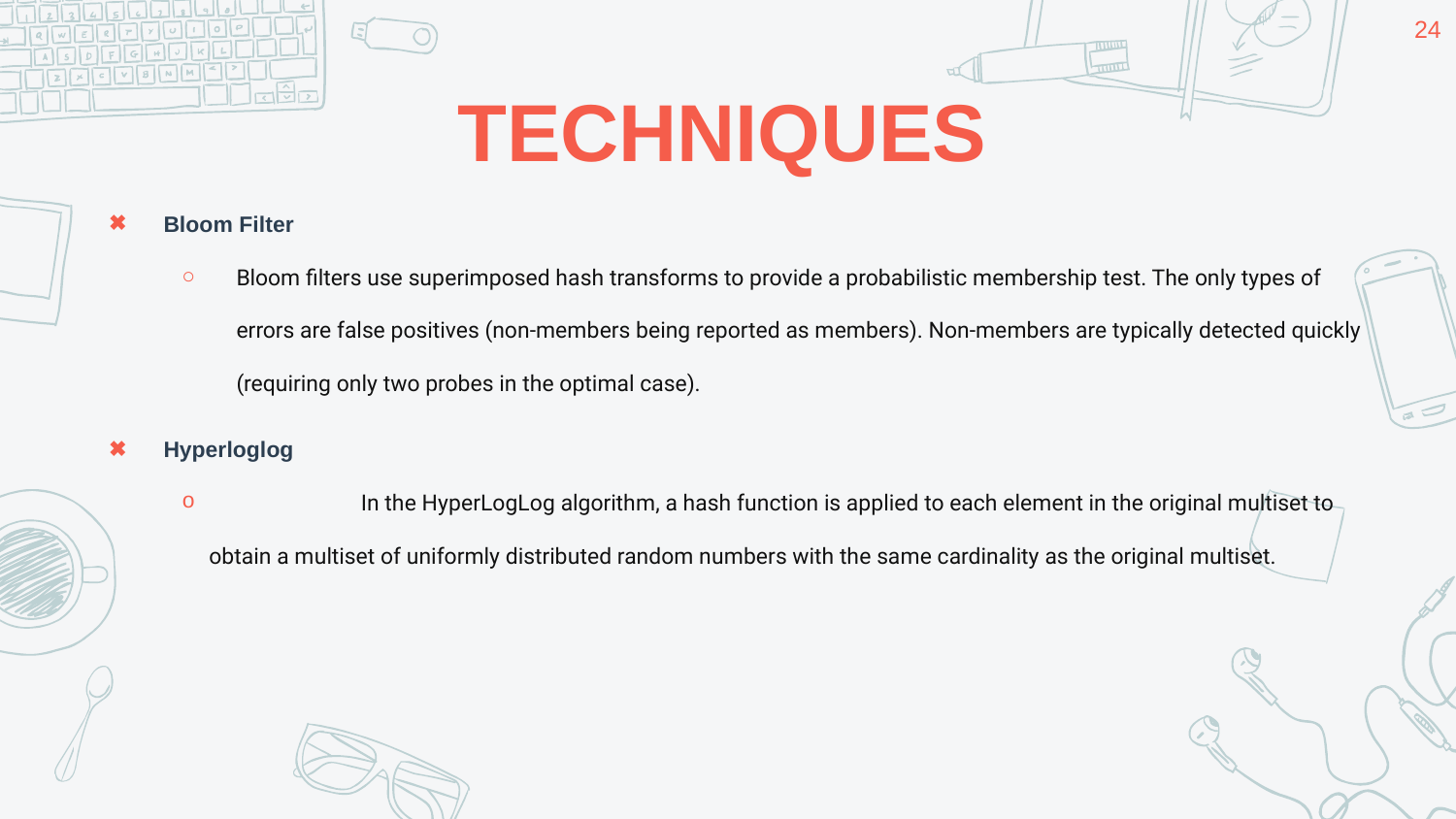

24
# TECHNIQUES
Bloom Filter
Bloom filters use superimposed hash transforms to provide a probabilistic membership test. The only types of errors are false positives (non-members being reported as members). Non-members are typically detected quickly (requiring only two probes in the optimal case).
Hyperloglog
	 In the HyperLogLog algorithm, a hash function is applied to each element in the original multiset to obtain a multiset of uniformly distributed random numbers with the same cardinality as the original multiset.